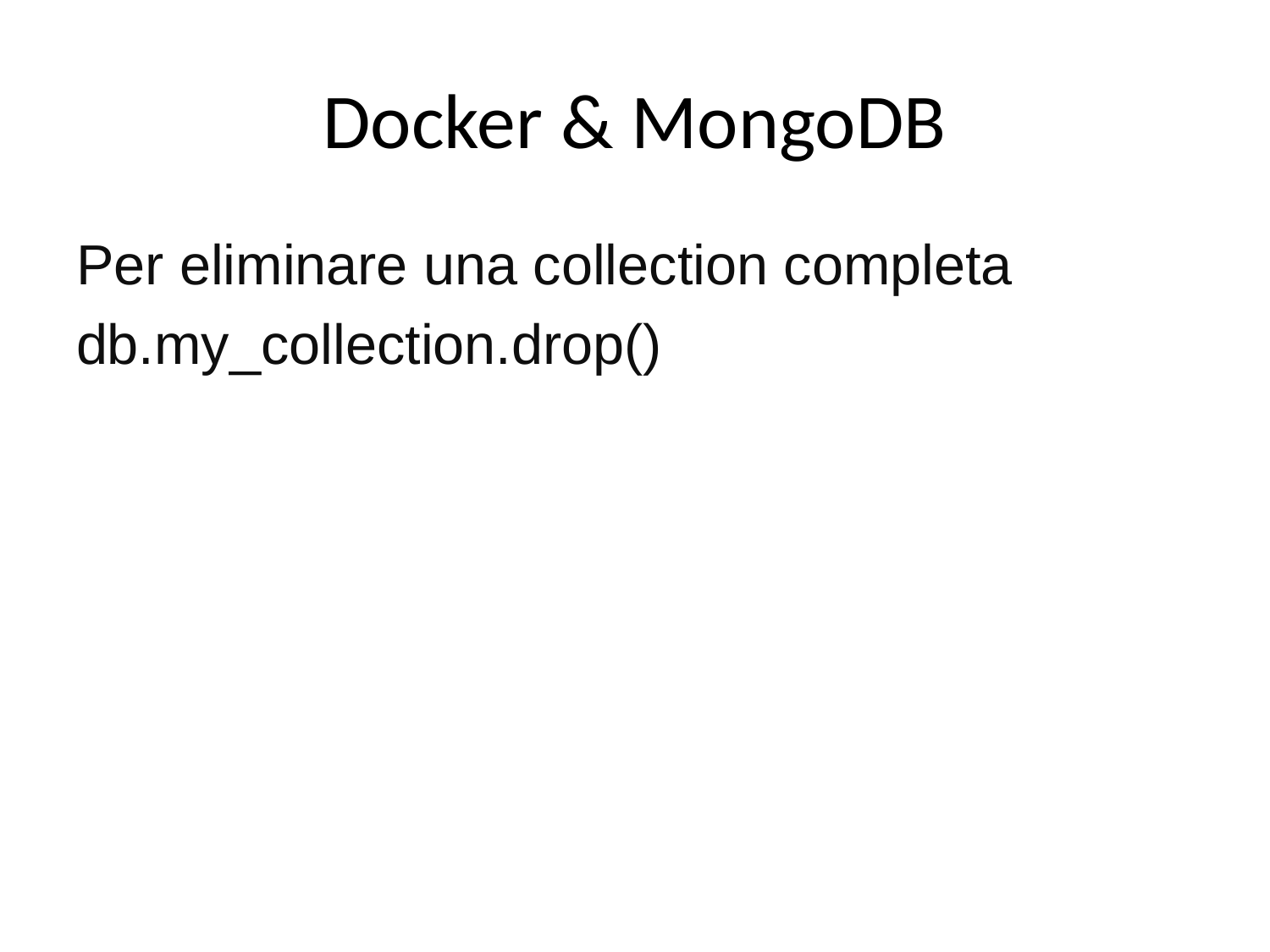

# Docker & MongoDB
Per eliminare una collection completa
db.my_collection.drop()